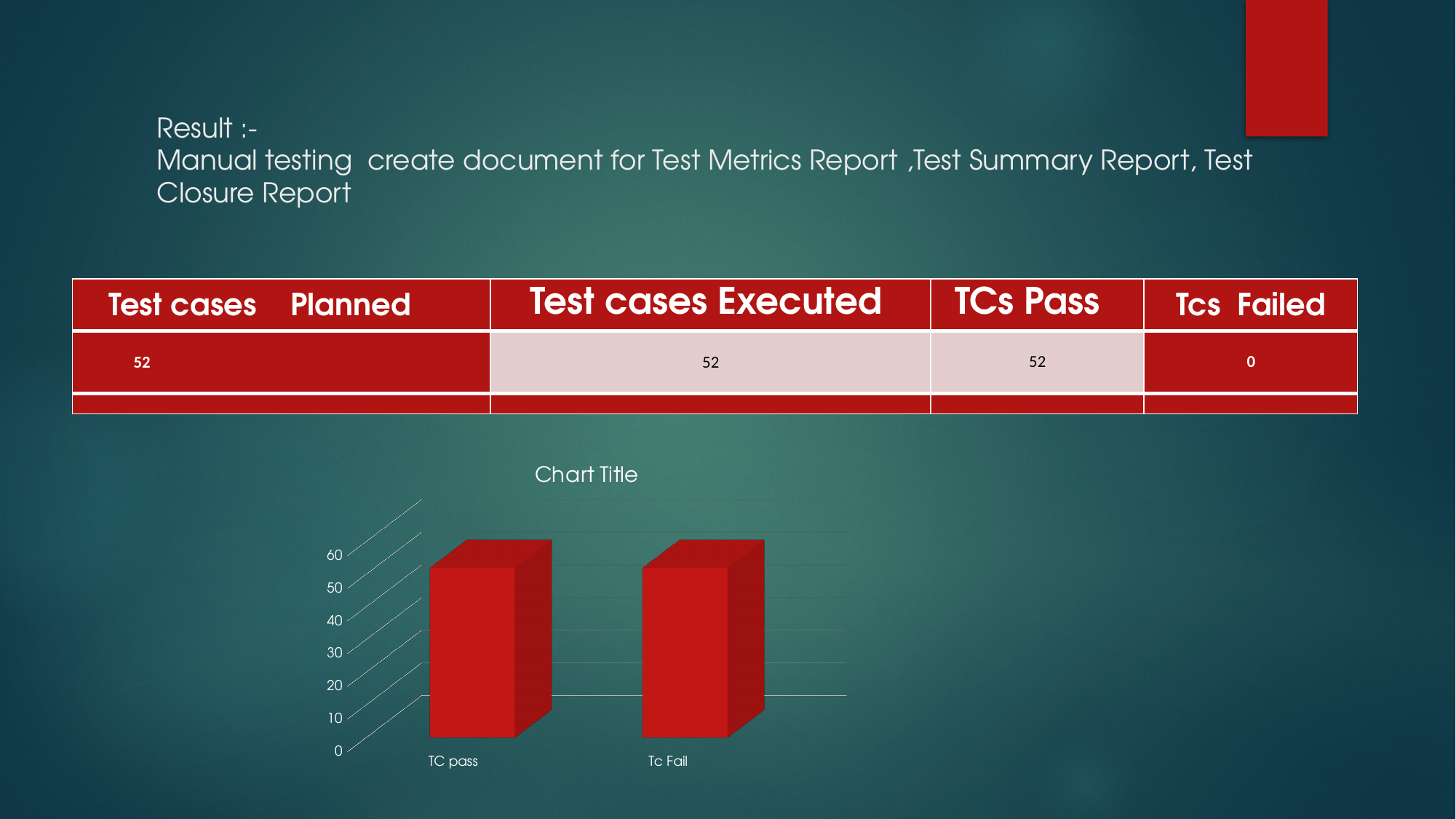

# Result :- Manual testing  create document for Test Metrics Report ,Test Summary Report, Test Closure Report
| Test cases Planned | Test cases Executed | TCs Pass | Tcs Failed |
| --- | --- | --- | --- |
| 52 | 52 | 52 | 0 |
|  |  |  |  |

[unsupported chart]

### Chart

| Category |
|---|